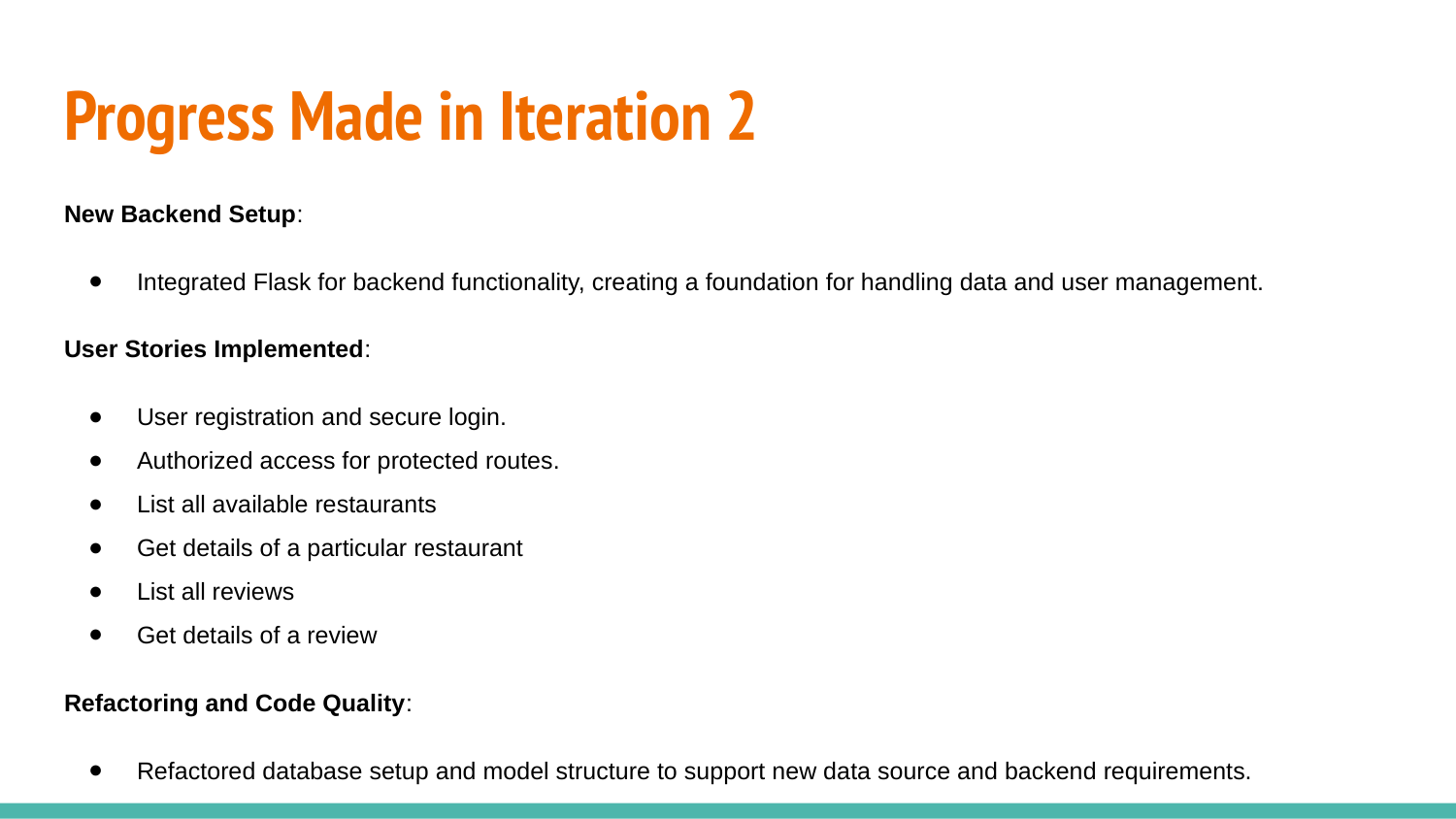

# Progress Made in Iteration 2
New Backend Setup:
Integrated Flask for backend functionality, creating a foundation for handling data and user management.
User Stories Implemented:
User registration and secure login.
Authorized access for protected routes.
List all available restaurants
Get details of a particular restaurant
List all reviews
Get details of a review
Refactoring and Code Quality:
Refactored database setup and model structure to support new data source and backend requirements.